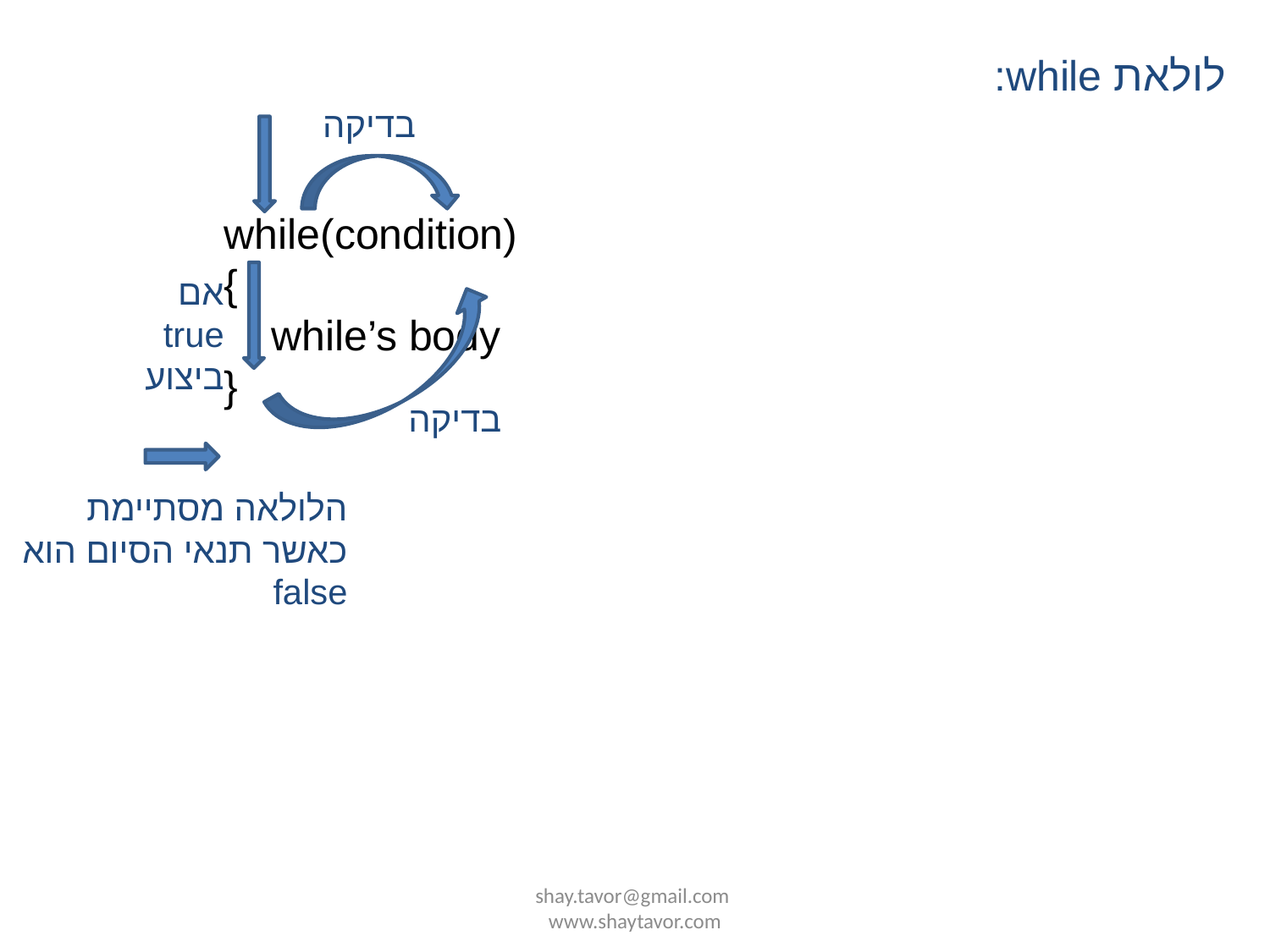

לולאת while:
בדיקה

while(condition)
{
    while’s body
}

אם true ביצוע

בדיקה

הלולאה מסתיימת כאשר תנאי הסיום הוא false
shay.tavor@gmail.com  www.shaytavor.com